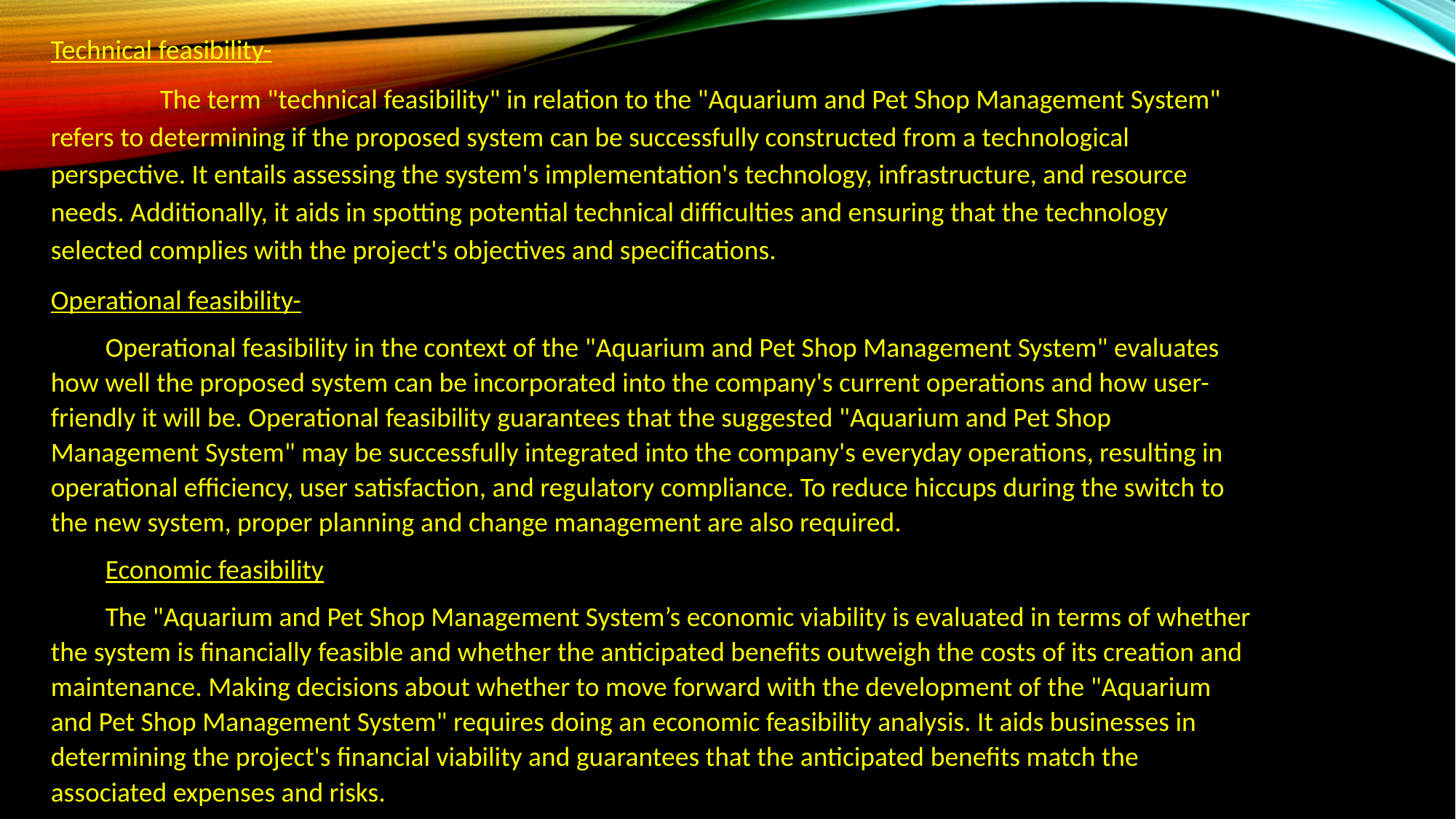

Technical feasibility-
	The term "technical feasibility" in relation to the "Aquarium and Pet Shop Management System" refers to determining if the proposed system can be successfully constructed from a technological perspective. It entails assessing the system's implementation's technology, infrastructure, and resource needs. Additionally, it aids in spotting potential technical difficulties and ensuring that the technology selected complies with the project's objectives and specifications.
Operational feasibility-
Operational feasibility in the context of the "Aquarium and Pet Shop Management System" evaluates how well the proposed system can be incorporated into the company's current operations and how user-friendly it will be. Operational feasibility guarantees that the suggested "Aquarium and Pet Shop Management System" may be successfully integrated into the company's everyday operations, resulting in operational efficiency, user satisfaction, and regulatory compliance. To reduce hiccups during the switch to the new system, proper planning and change management are also required.
Economic feasibility
The "Aquarium and Pet Shop Management System’s economic viability is evaluated in terms of whether the system is financially feasible and whether the anticipated benefits outweigh the costs of its creation and maintenance. Making decisions about whether to move forward with the development of the "Aquarium and Pet Shop Management System" requires doing an economic feasibility analysis. It aids businesses in determining the project's financial viability and guarantees that the anticipated benefits match the associated expenses and risks.